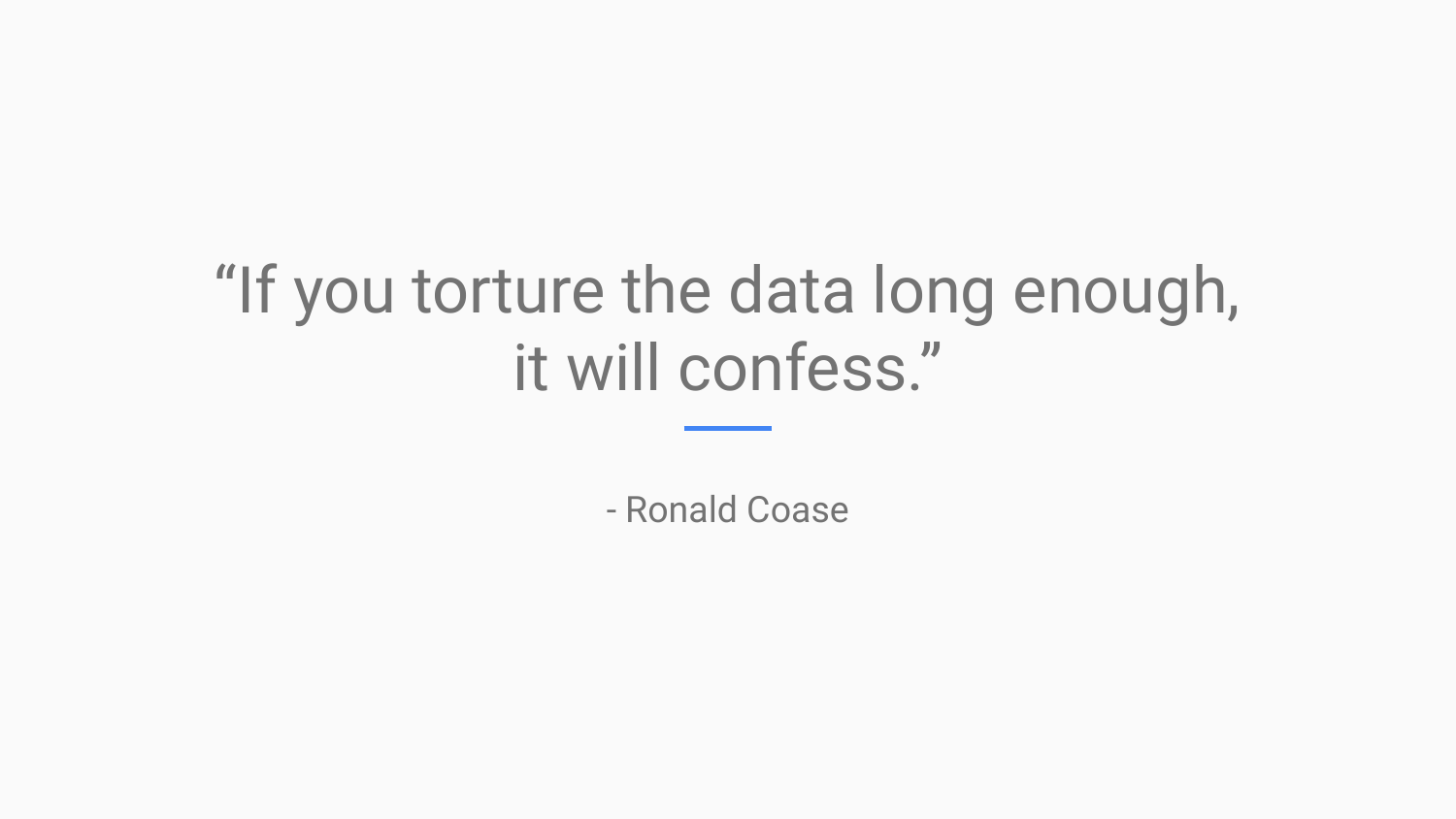

“If you torture the data long enough,
it will confess.”
- Ronald Coase